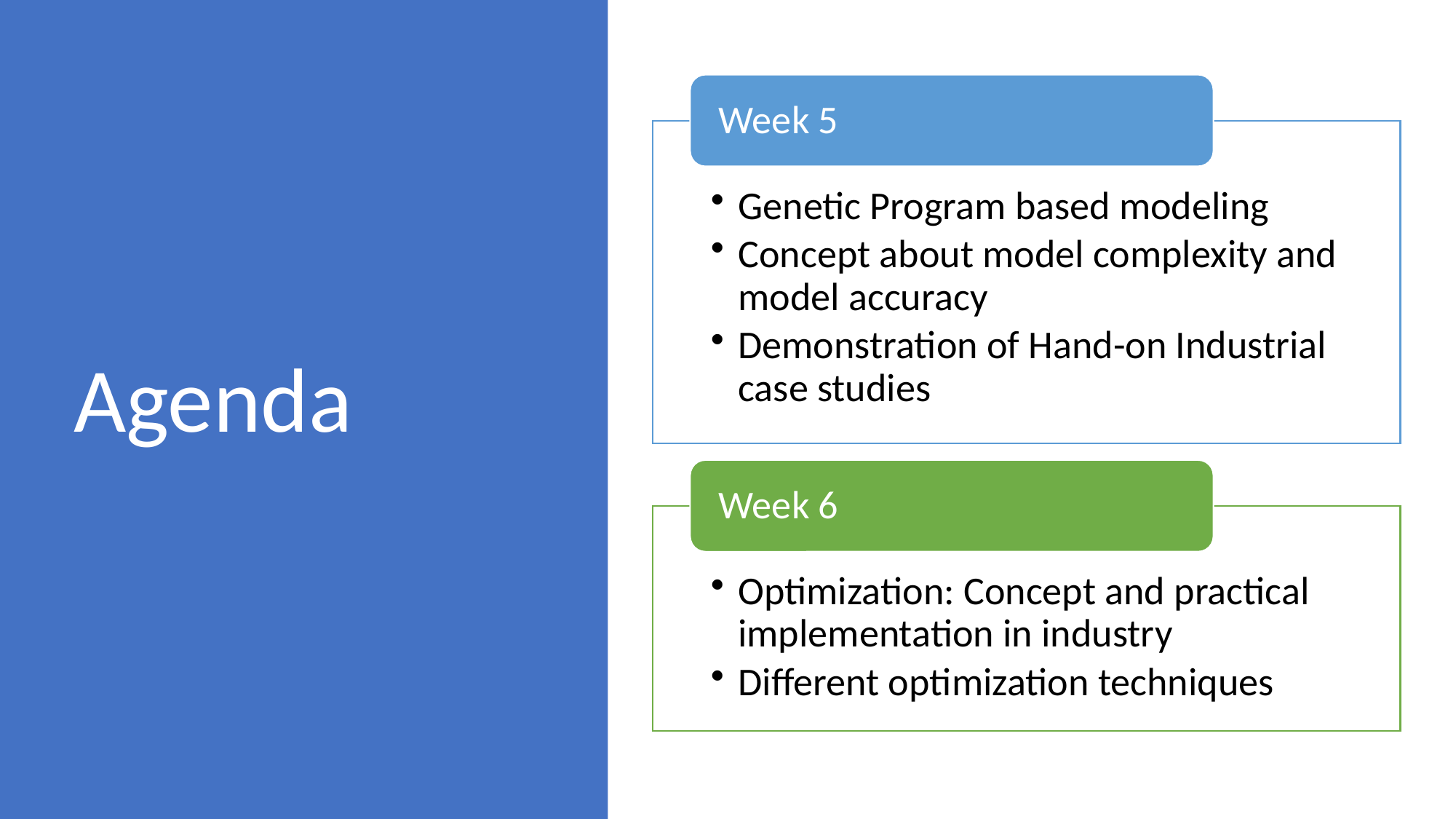

# Agenda
Genetic Program based modeling
Concept about model complexity and model accuracy
Demonstration of Hand-on Industrial case studies
Week 5
Optimization: Concept and practical implementation in industry
Different optimization techniques
Week 6